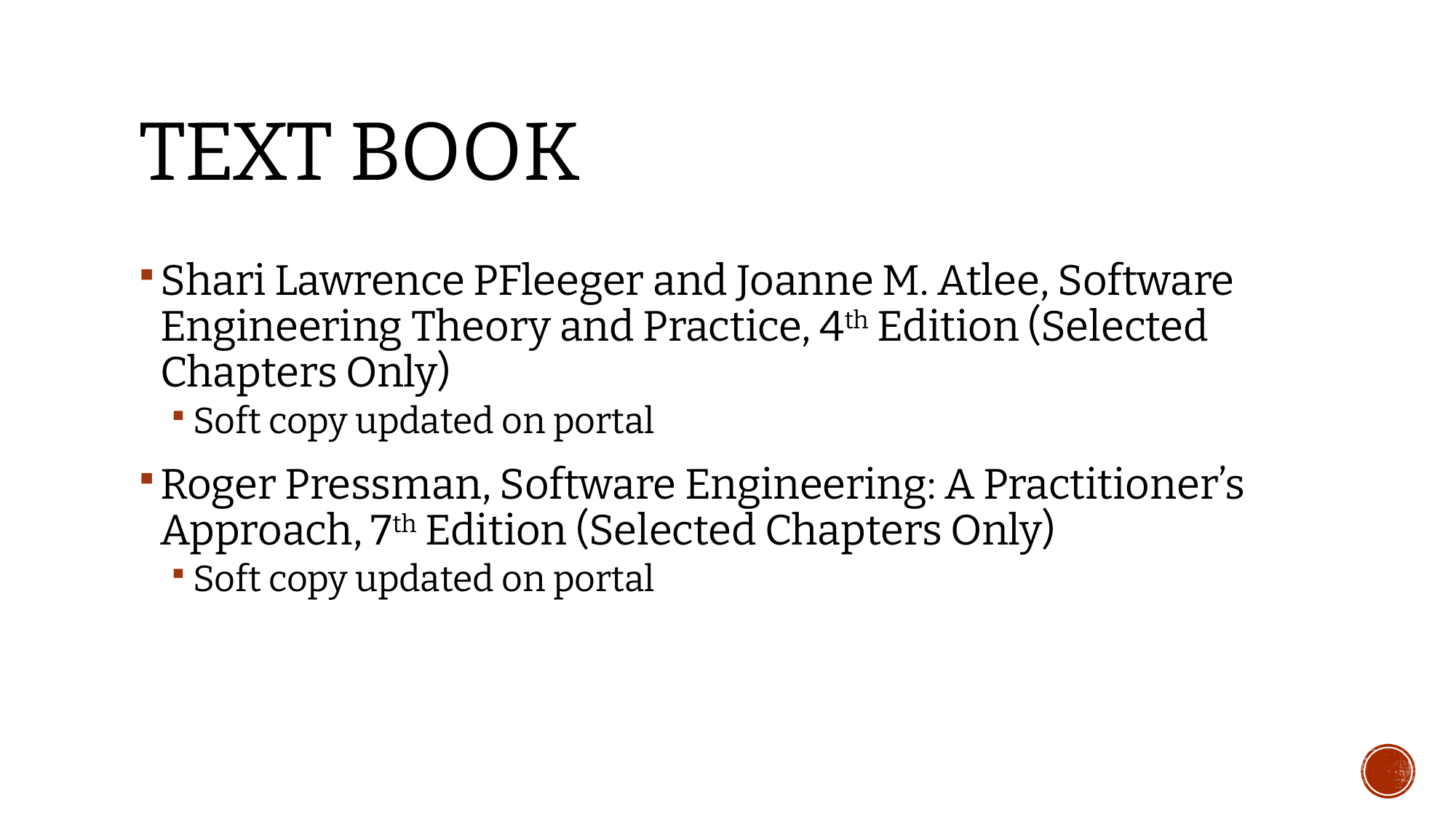

# Text Book
Shari Lawrence PFleeger and Joanne M. Atlee, Software Engineering Theory and Practice, 4th Edition (Selected Chapters Only)
Soft copy updated on portal
Roger Pressman, Software Engineering: A Practitioner’s Approach, 7th Edition (Selected Chapters Only)
Soft copy updated on portal